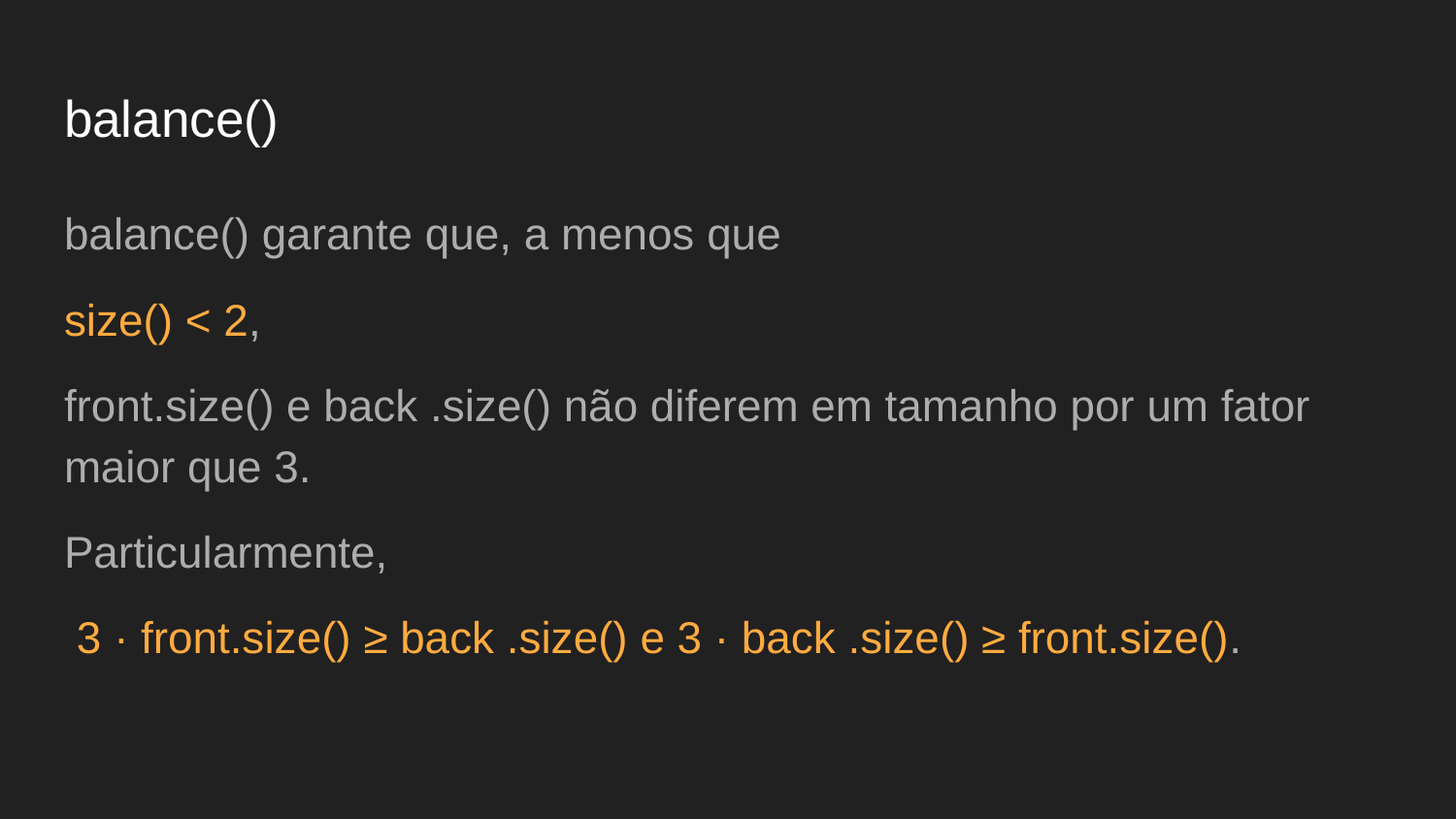

# balance()
balance() garante que, a menos que
size() < 2,
front.size() e back .size() não diferem em tamanho por um fator maior que 3.
Particularmente,
 3 · front.size() ≥ back .size() e 3 · back .size() ≥ front.size().